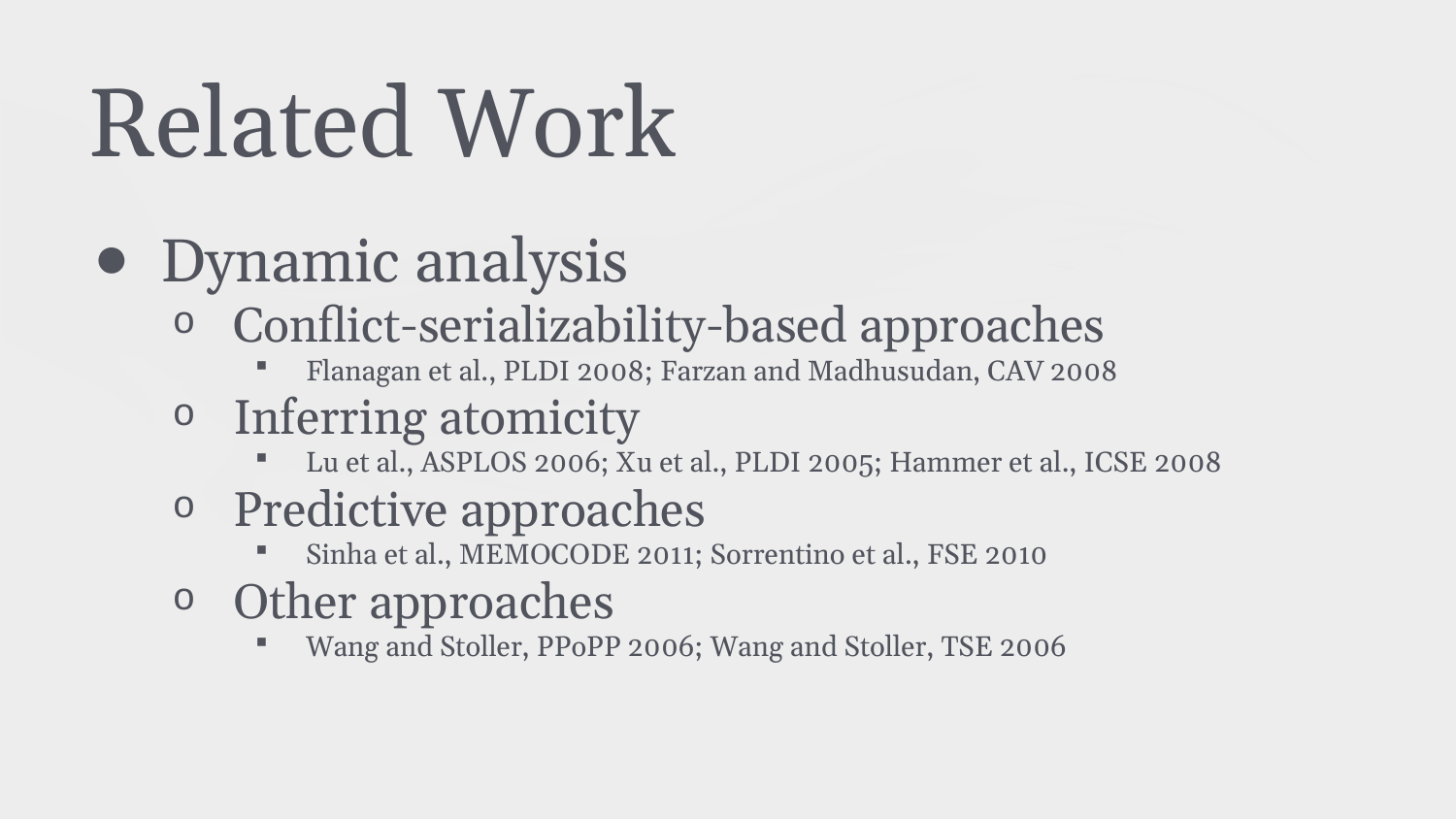

# Related Work
Dynamic analysis
Conflict-serializability-based approaches
Flanagan et al., PLDI 2008; Farzan and Madhusudan, CAV 2008
Inferring atomicity
Lu et al., ASPLOS 2006; Xu et al., PLDI 2005; Hammer et al., ICSE 2008
Predictive approaches
Sinha et al., MEMOCODE 2011; Sorrentino et al., FSE 2010
Other approaches
Wang and Stoller, PPoPP 2006; Wang and Stoller, TSE 2006